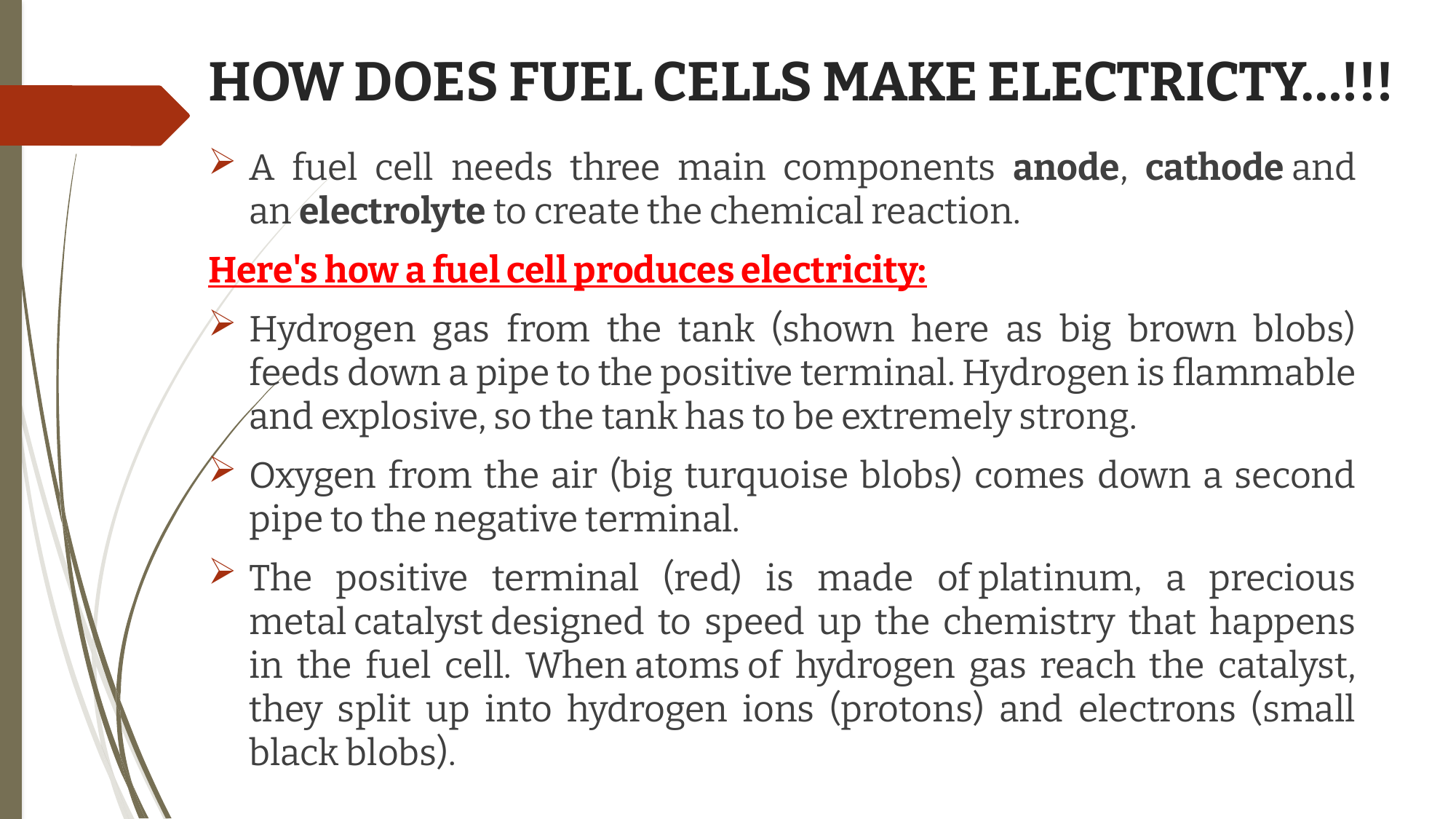

# HOW DOES FUEL CELLS MAKE ELECTRICTY…!!!
A fuel cell needs three main components anode, cathode and an electrolyte to create the chemical reaction.
Here's how a fuel cell produces electricity:
Hydrogen gas from the tank (shown here as big brown blobs) feeds down a pipe to the positive terminal. Hydrogen is flammable and explosive, so the tank has to be extremely strong.
Oxygen from the air (big turquoise blobs) comes down a second pipe to the negative terminal.
The positive terminal (red) is made of platinum, a precious metal catalyst designed to speed up the chemistry that happens in the fuel cell. When atoms of hydrogen gas reach the catalyst, they split up into hydrogen ions (protons) and electrons (small black blobs).